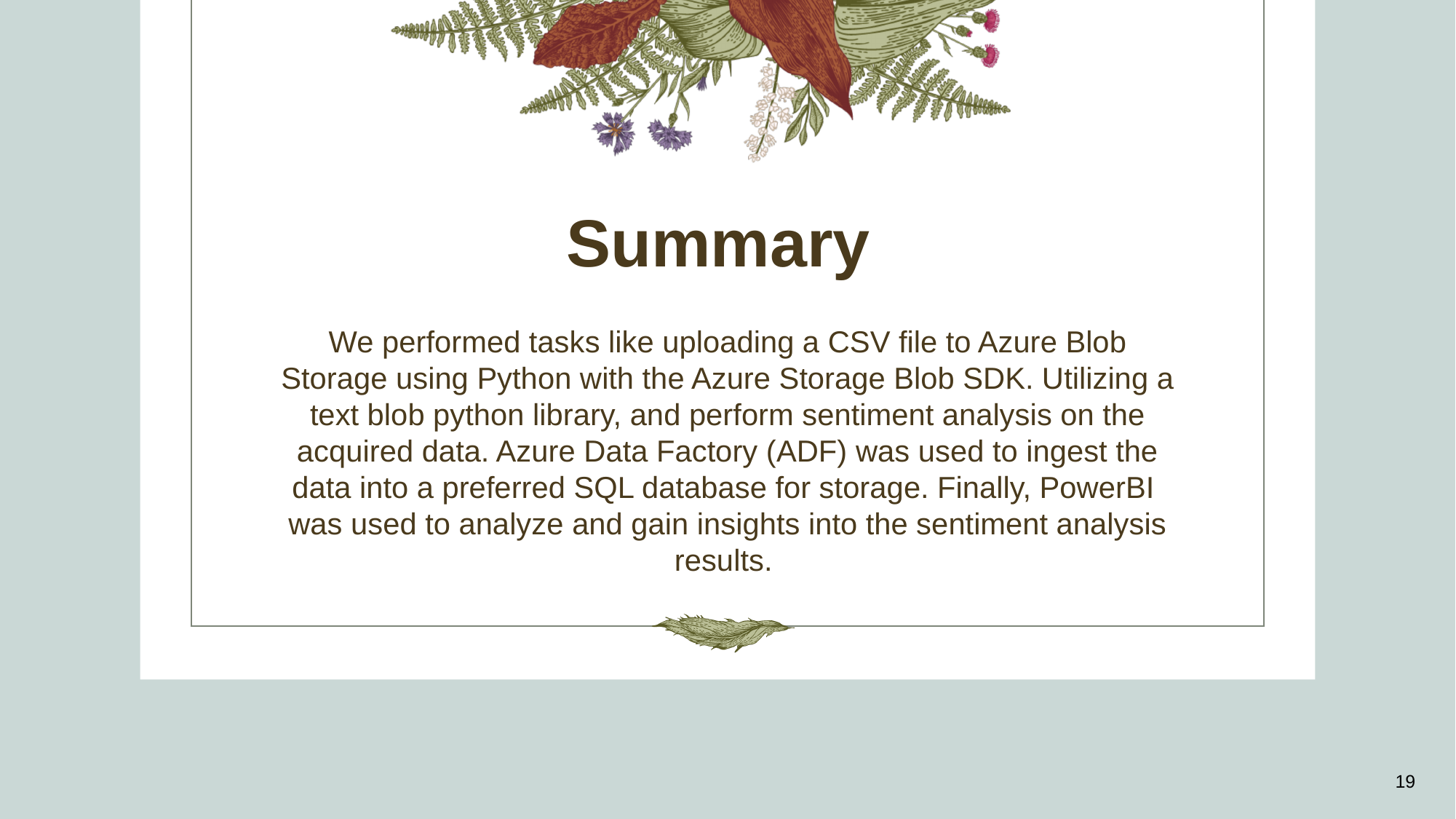

# Summary
We performed tasks like uploading a CSV file to Azure Blob Storage using Python with the Azure Storage Blob SDK. Utilizing a text blob python library, and perform sentiment analysis on the acquired data. Azure Data Factory (ADF) was used to ingest the data into a preferred SQL database for storage. Finally, PowerBI  was used to analyze and gain insights into the sentiment analysis results.
19